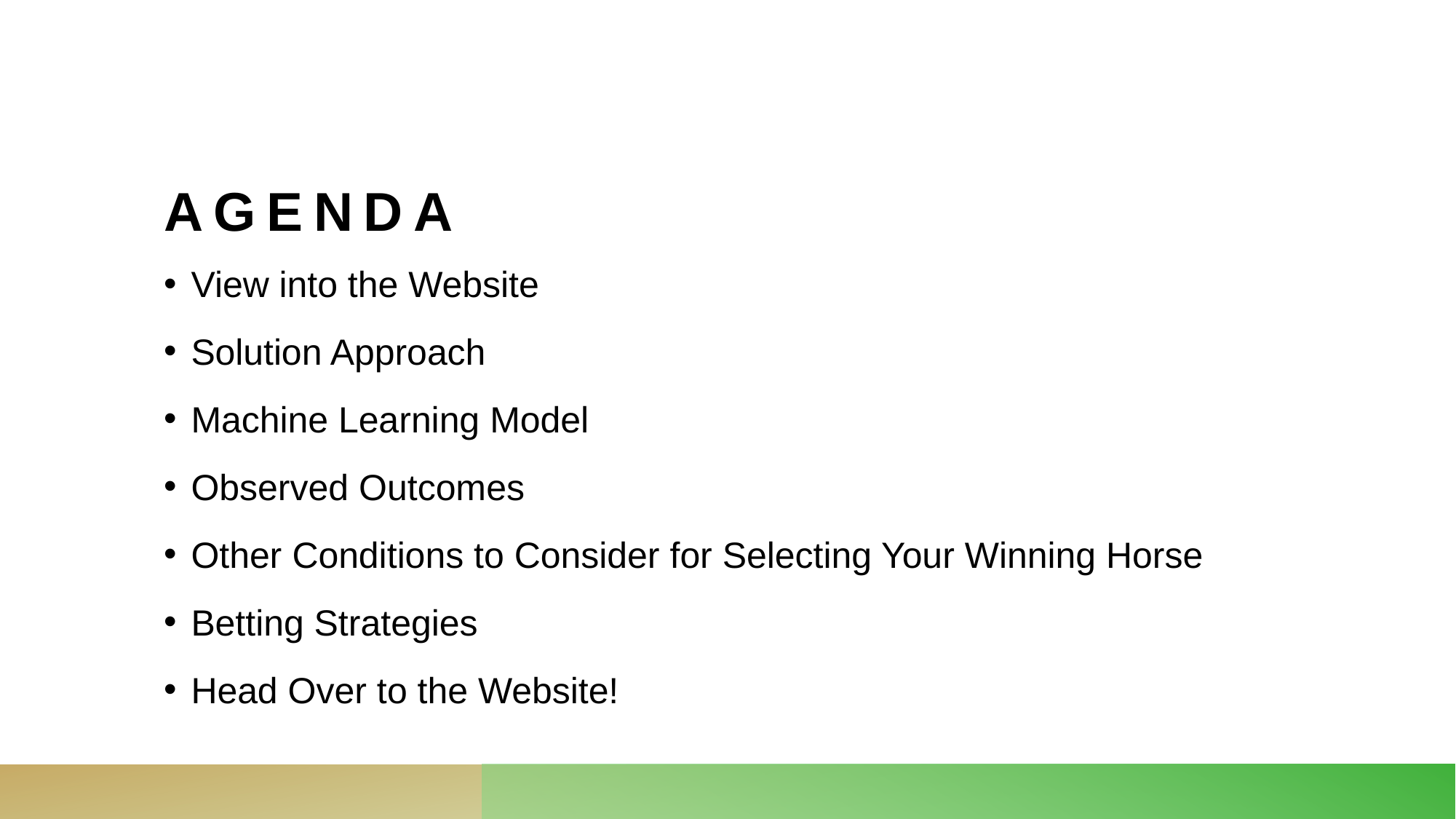

# agenda
View into the Website
Solution Approach
Machine Learning Model
Observed Outcomes
Other Conditions to Consider for Selecting Your Winning Horse
Betting Strategies
Head Over to the Website!